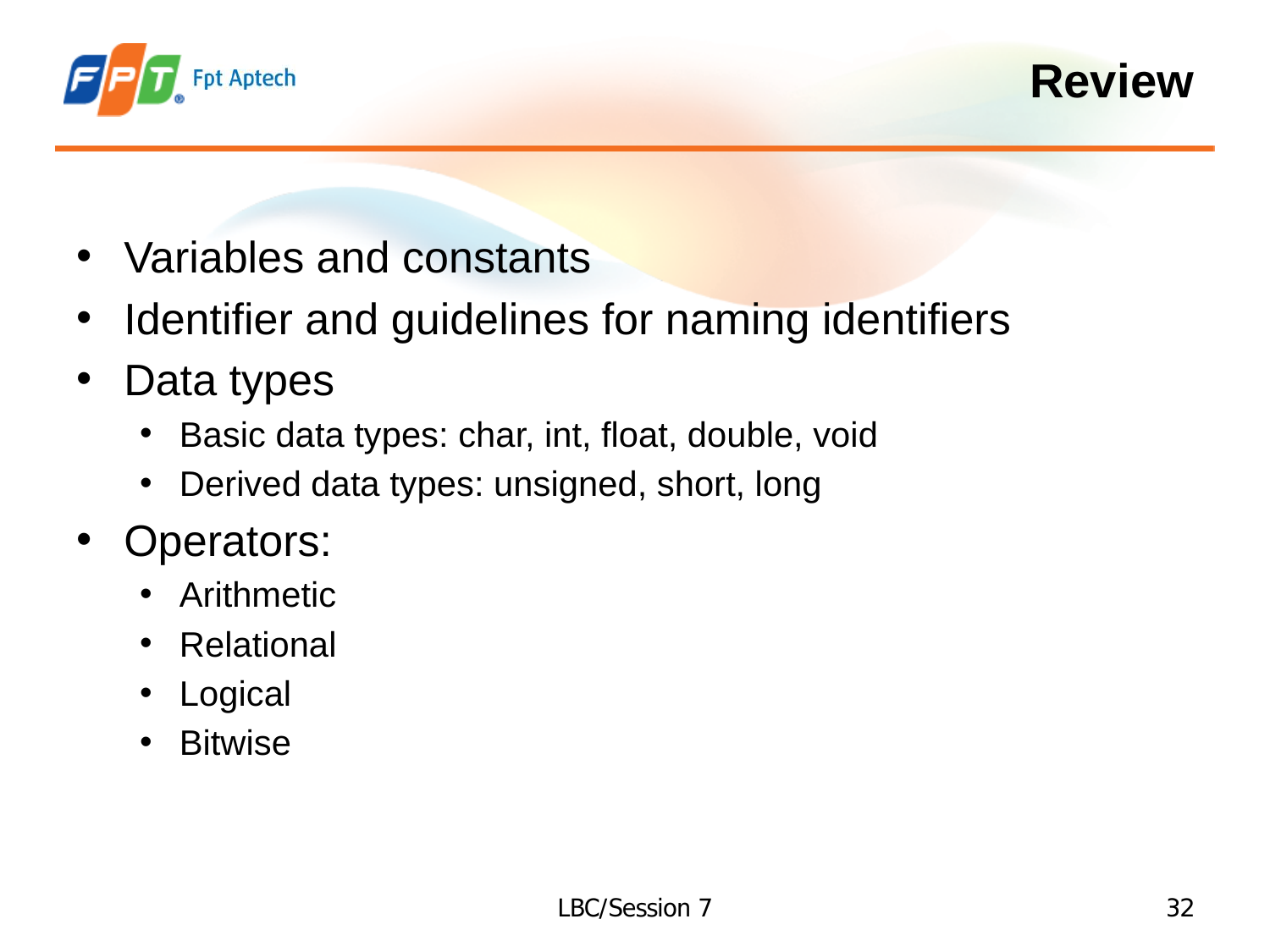

# Review
Variables and constants
Identifier and guidelines for naming identifiers
Data types
Basic data types: char, int, float, double, void
Derived data types: unsigned, short, long
Operators:
Arithmetic
Relational
Logical
Bitwise
LBC/Session 7
32